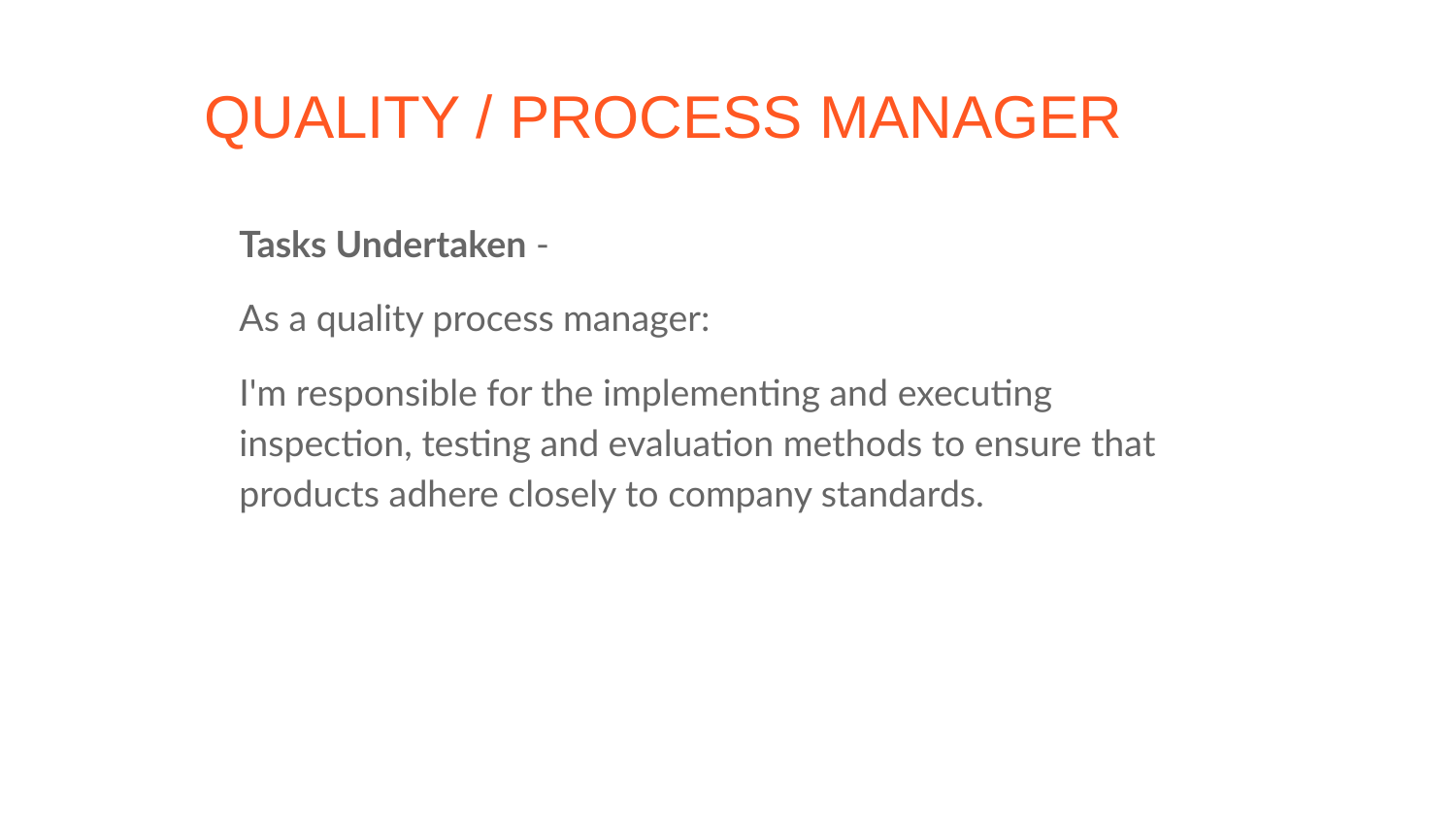

# QUALITY / PROCESS MANAGER
Tasks Undertaken -
As a quality process manager:
I'm responsible for the implementing and executing inspection, testing and evaluation methods to ensure that products adhere closely to company standards.